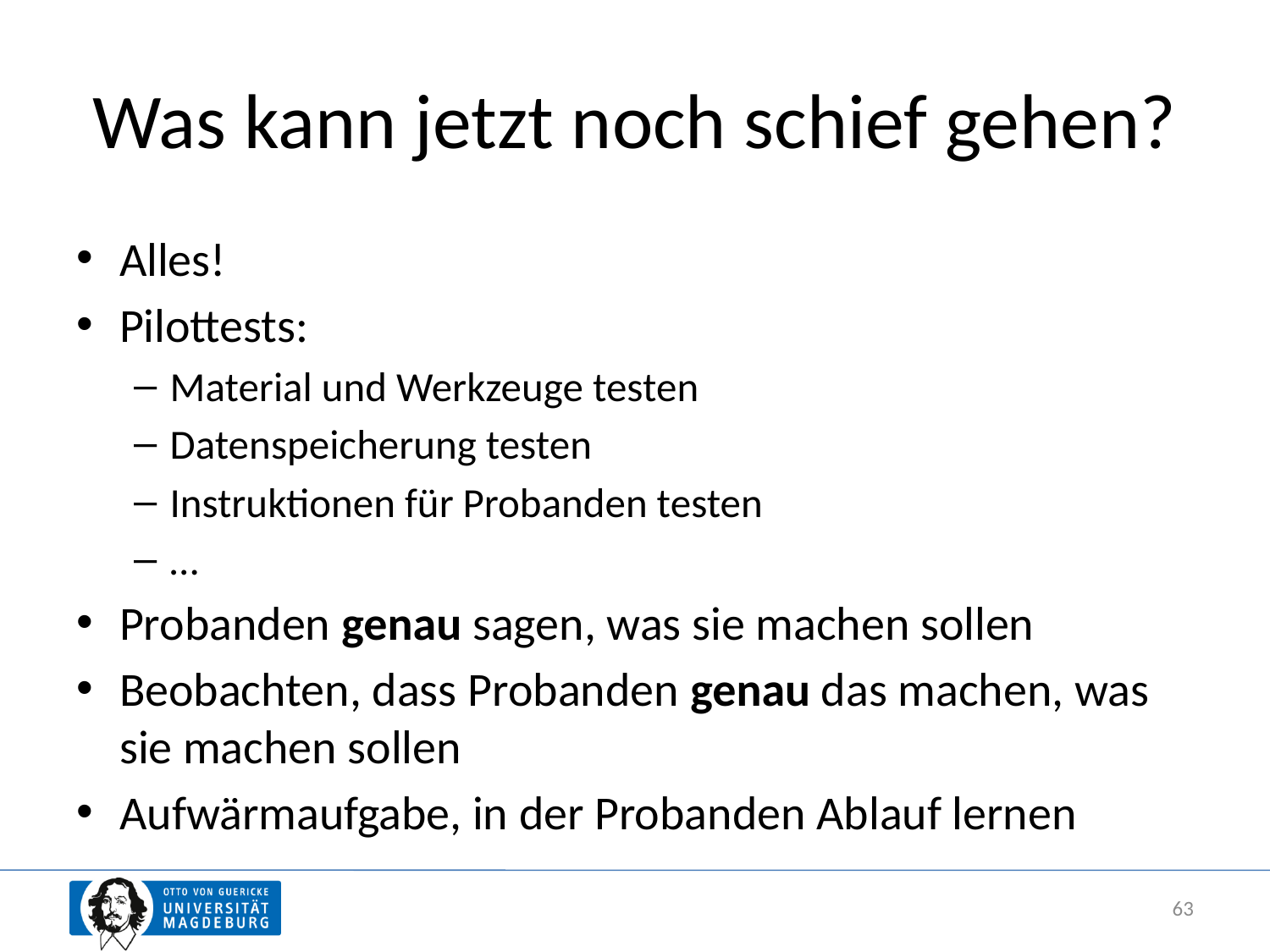

# Was kann jetzt noch schief gehen?
Alles!
Pilottests:
Material und Werkzeuge testen
Datenspeicherung testen
Instruktionen für Probanden testen
…
Probanden genau sagen, was sie machen sollen
Beobachten, dass Probanden genau das machen, was sie machen sollen
Aufwärmaufgabe, in der Probanden Ablauf lernen
63